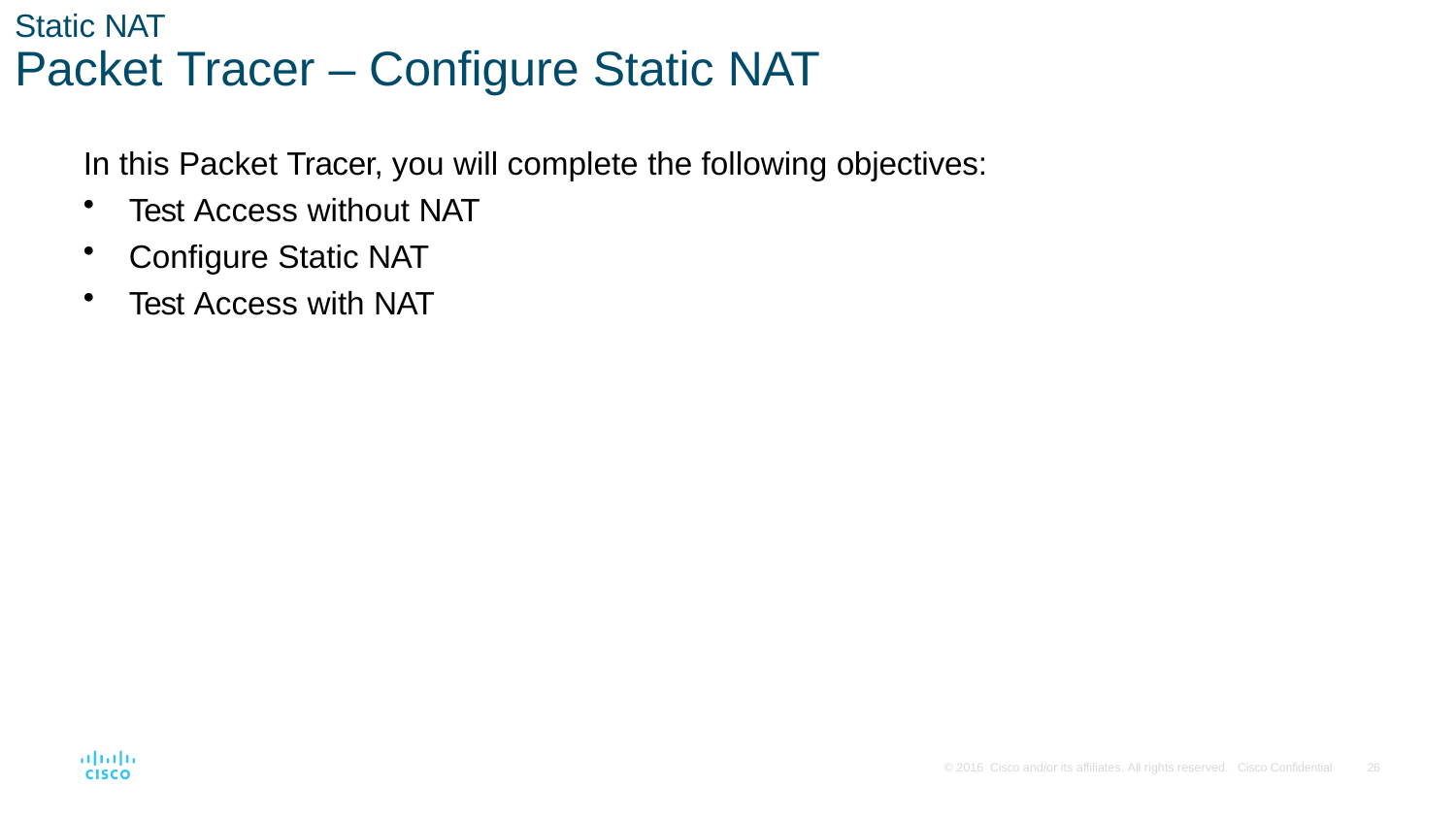

# Static NAT
Packet Tracer – Configure Static NAT
In this Packet Tracer, you will complete the following objectives:
Test Access without NAT
Configure Static NAT
Test Access with NAT
© 2016 Cisco and/or its affiliates. All rights reserved. Cisco Confidential
26